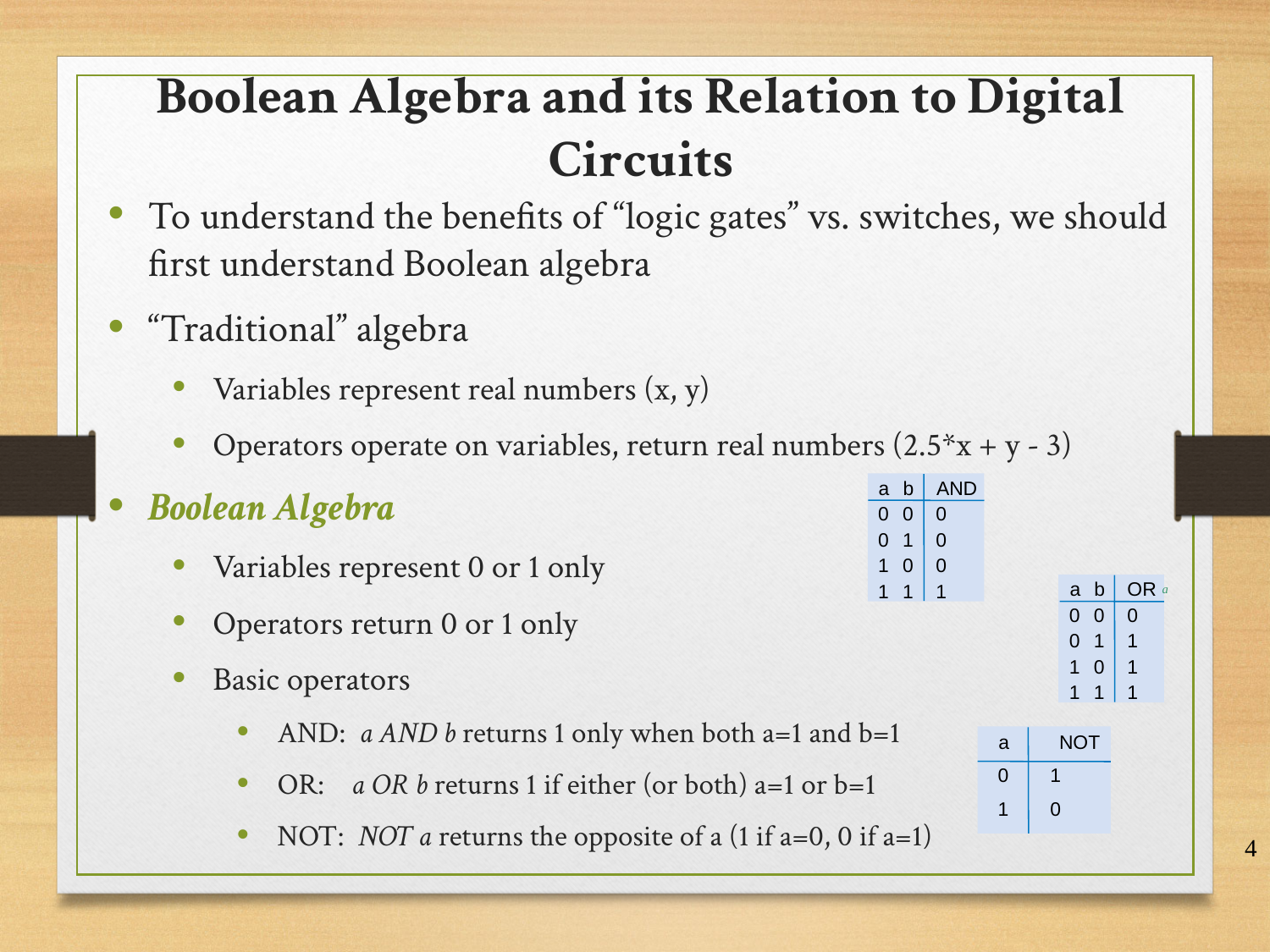

Boolean Algebra and its Relation to Digital Circuits
To understand the benefits of “logic gates” vs. switches, we should first understand Boolean algebra
“Traditional” algebra
Variables represent real numbers (x, y)
Operators operate on variables, return real numbers (2.5*x + y - 3)
Boolean Algebra
Variables represent 0 or 1 only
Operators return 0 or 1 only
Basic operators
AND:  a AND b returns 1 only when both a=1 and b=1
OR:    a OR b returns 1 if either (or both) a=1 or b=1
NOT:  NOT a returns the opposite of a (1 if a=0, 0 if a=1)

a
b
AND

0
0
0
0
1
0
1
0
0
1
1
1

a
b
OR

0
0
0
0
1
1
1
0
1
1
1
1
a

a
NOT

0
1
1
0
4